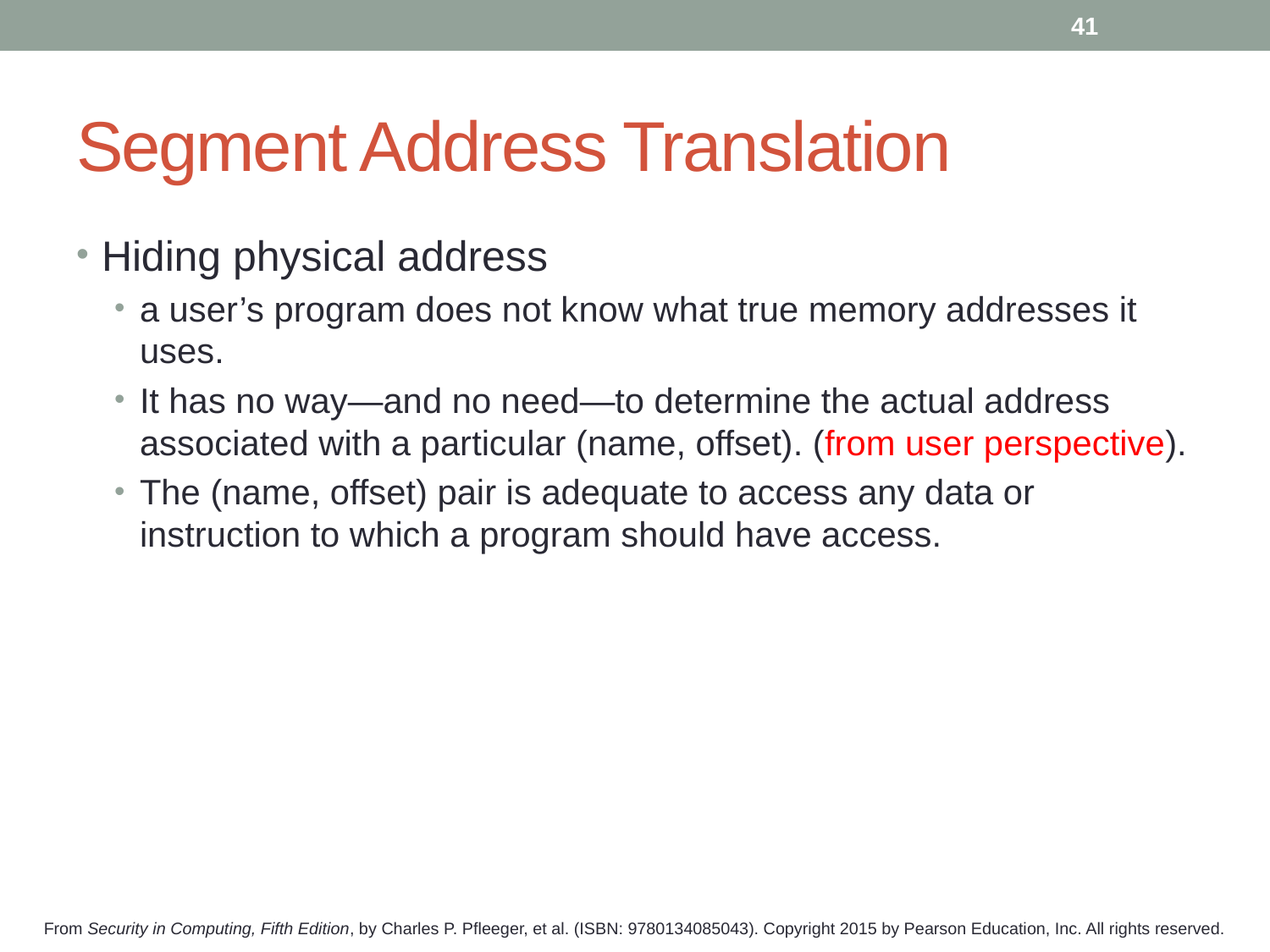

41
# Segment Address Translation
Hiding physical address
a user’s program does not know what true memory addresses it uses.
It has no way—and no need—to determine the actual address associated with a particular (name, offset). (from user perspective).
The (name, offset) pair is adequate to access any data or instruction to which a program should have access.

From Security in Computing, Fifth Edition, by Charles P. Pfleeger, et al. (ISBN: 9780134085043). Copyright 2015 by Pearson Education, Inc. All rights reserved.